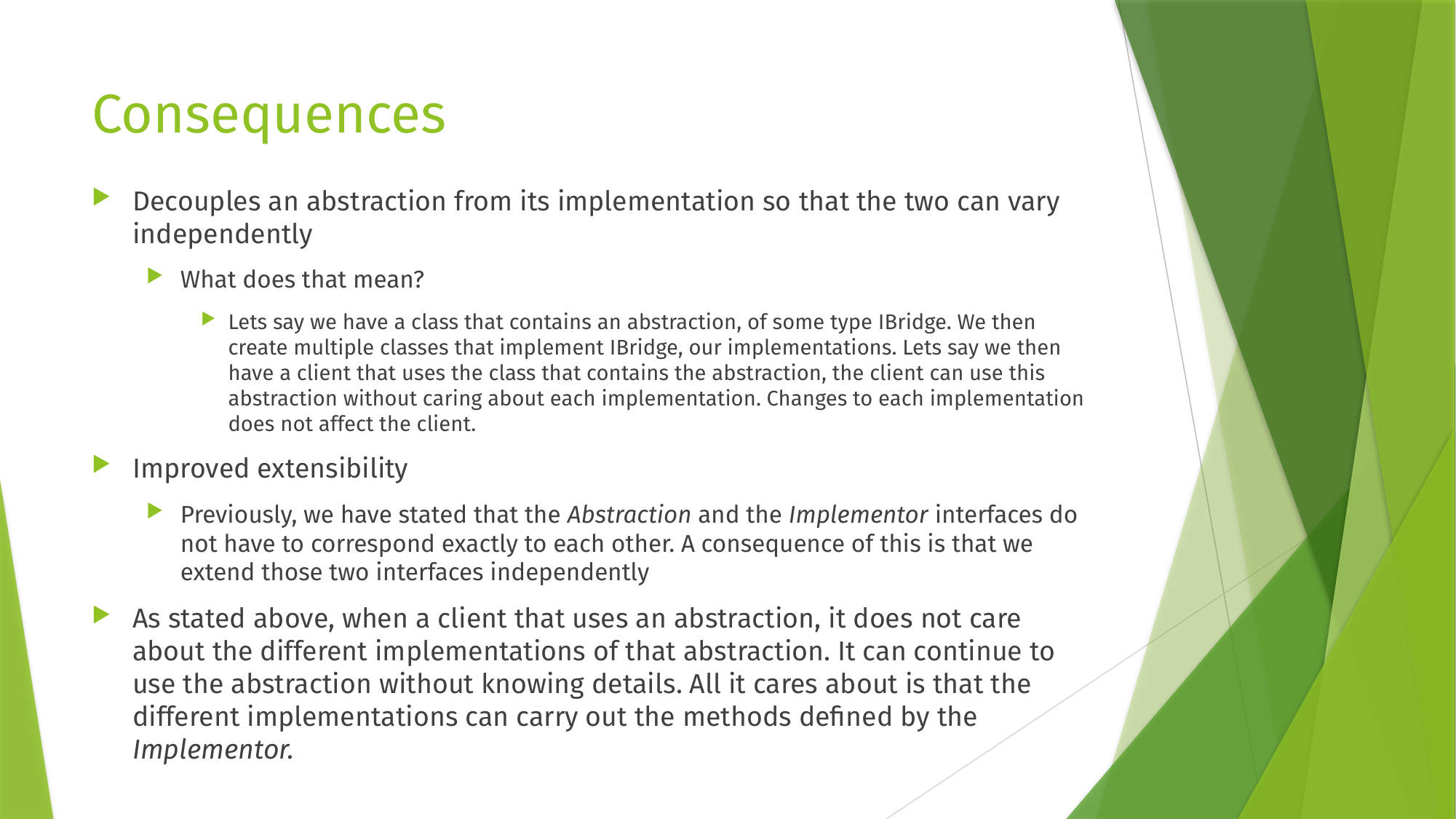

# Consequences
Decouples an abstraction from its implementation so that the two can vary independently
What does that mean?
Lets say we have a class that contains an abstraction, of some type IBridge. We then create multiple classes that implement IBridge, our implementations. Lets say we then have a client that uses the class that contains the abstraction, the client can use this abstraction without caring about each implementation. Changes to each implementation does not affect the client.
Improved extensibility
Previously, we have stated that the Abstraction and the Implementor interfaces do not have to correspond exactly to each other. A consequence of this is that we extend those two interfaces independently
As stated above, when a client that uses an abstraction, it does not care about the different implementations of that abstraction. It can continue to use the abstraction without knowing details. All it cares about is that the different implementations can carry out the methods defined by the Implementor.